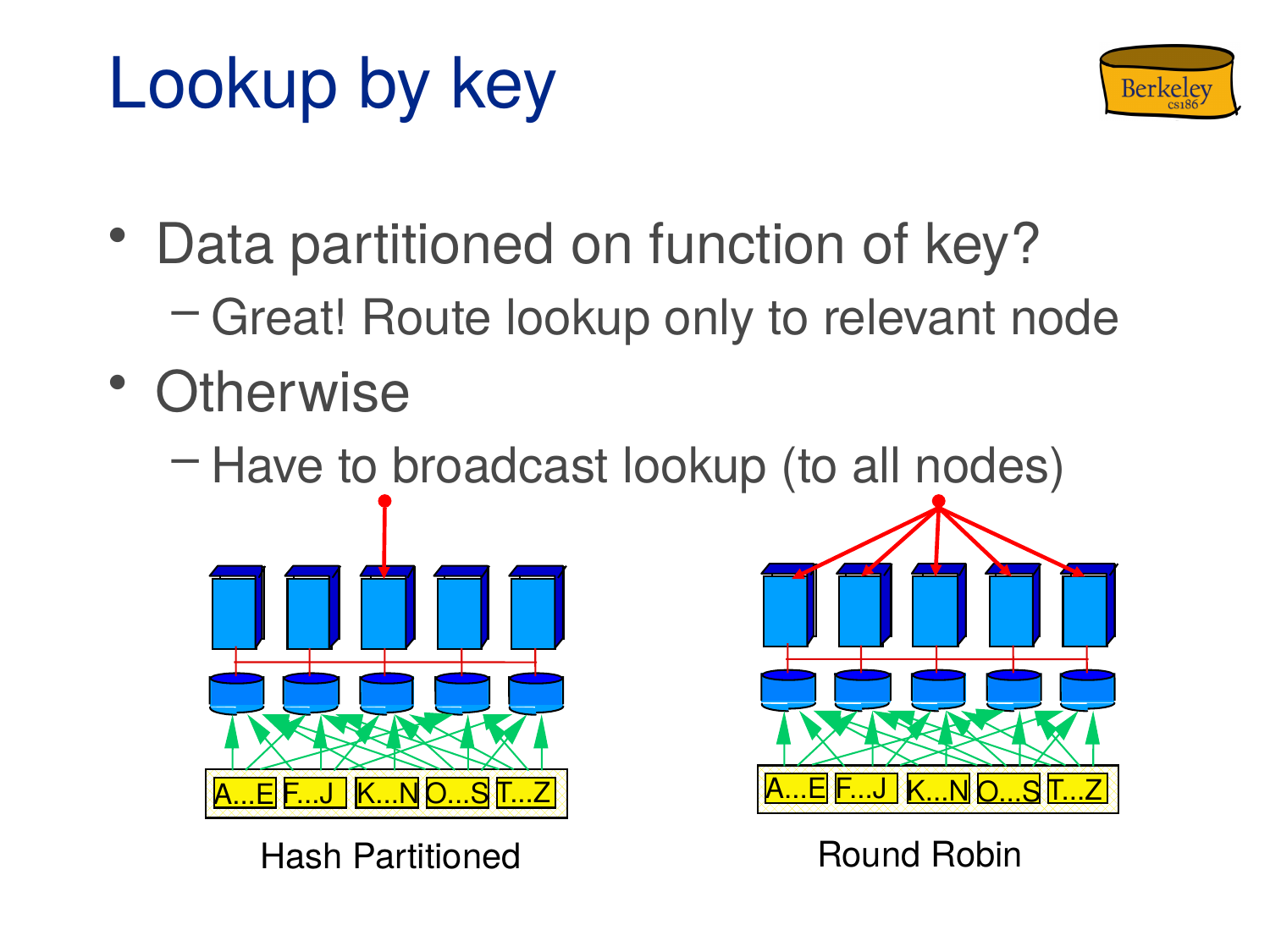

# Lookup by key
Data partitioned on function of key?
Great! Route lookup only to relevant node
Otherwise
Have to broadcast lookup (to all nodes)

A...E
F...J
T...Z

K...N
O...S

Round Robin

T...Z
F...J
K...N
O...S

A...E

Hash Partitioned